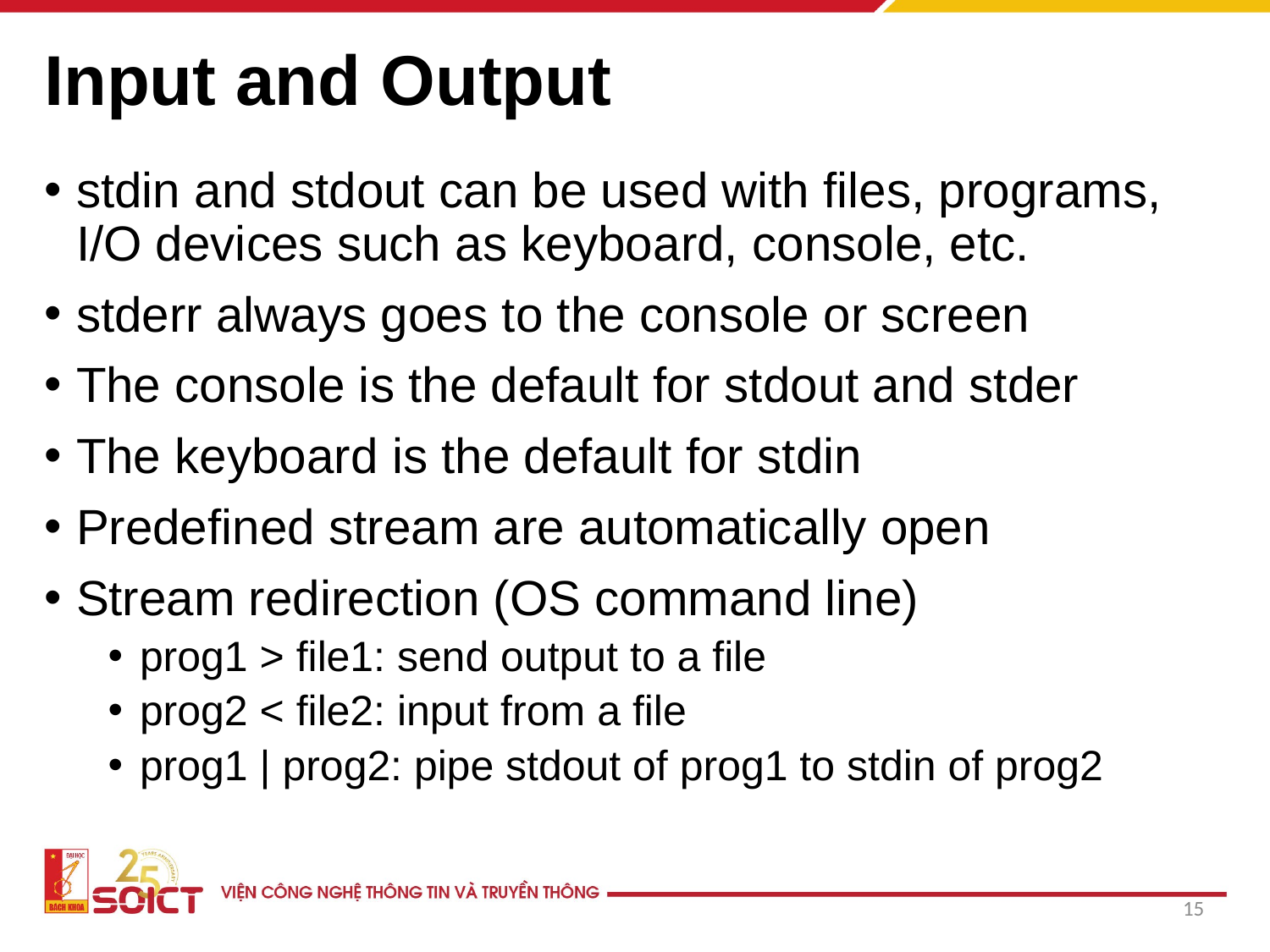

# Input and Output
stdin and stdout can be used with files, programs, I/O devices such as keyboard, console, etc.
stderr always goes to the console or screen
The console is the default for stdout and stder
The keyboard is the default for stdin
Predefined stream are automatically open
Stream redirection (OS command line)
prog1 > file1: send output to a file
prog2 < file2: input from a file
prog1 | prog2: pipe stdout of prog1 to stdin of prog2

15